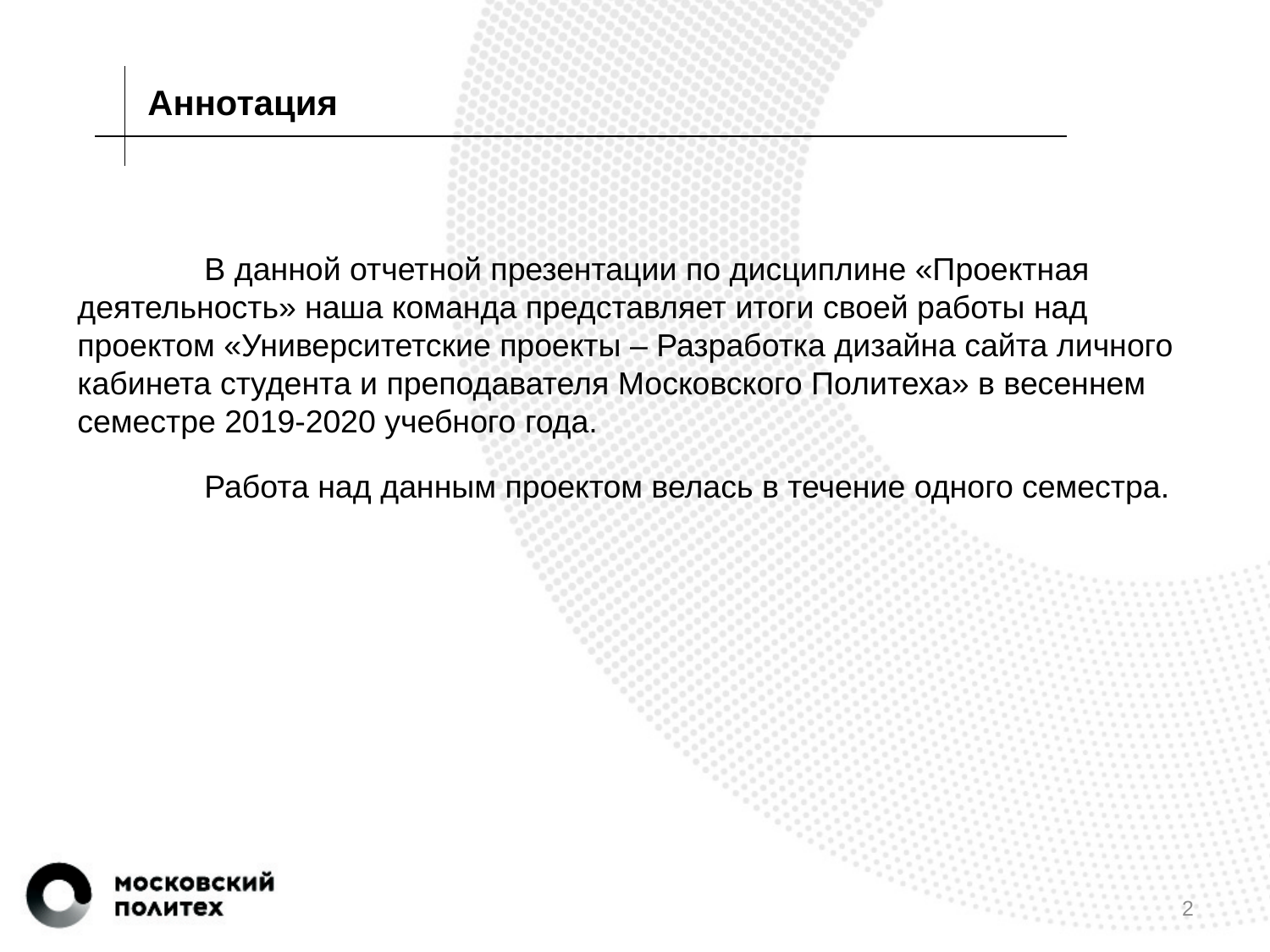

Аннотация
	В данной отчетной презентации по дисциплине «Проектная деятельность» наша команда представляет итоги своей работы над проектом «Университетские проекты – Разработка дизайна сайта личного кабинета студента и преподавателя Московского Политеха» в весеннем семестре 2019-2020 учебного года.
	Работа над данным проектом велась в течение одного семестра.
2